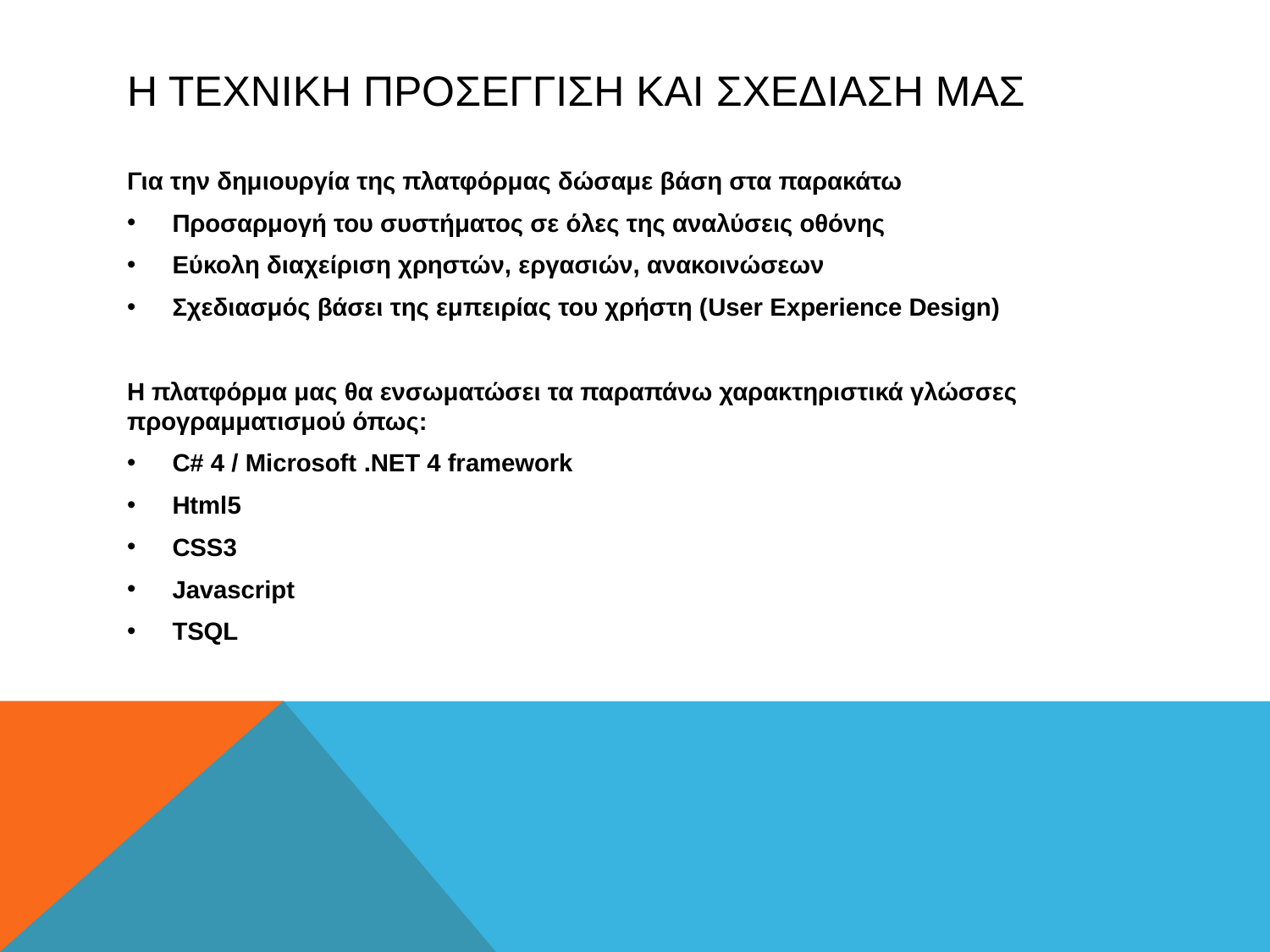

# Η Τεχνικη Προσεγγιση και Σχεδιαση μασ
Για την δημιουργία της πλατφόρμας δώσαμε βάση στα παρακάτω
Προσαρμογή του συστήματος σε όλες της αναλύσεις οθόνης
Εύκολη διαχείριση χρηστών, εργασιών, ανακοινώσεων
Σχεδιασμός βάσει της εμπειρίας του χρήστη (User Experience Design)

Η πλατφόρμα μας θα ενσωματώσει τα παραπάνω χαρακτηριστικά γλώσσες προγραμματισμού όπως:
C# 4 / Microsoft .NET 4 framework
Html5
CSS3
Javascript
TSQL